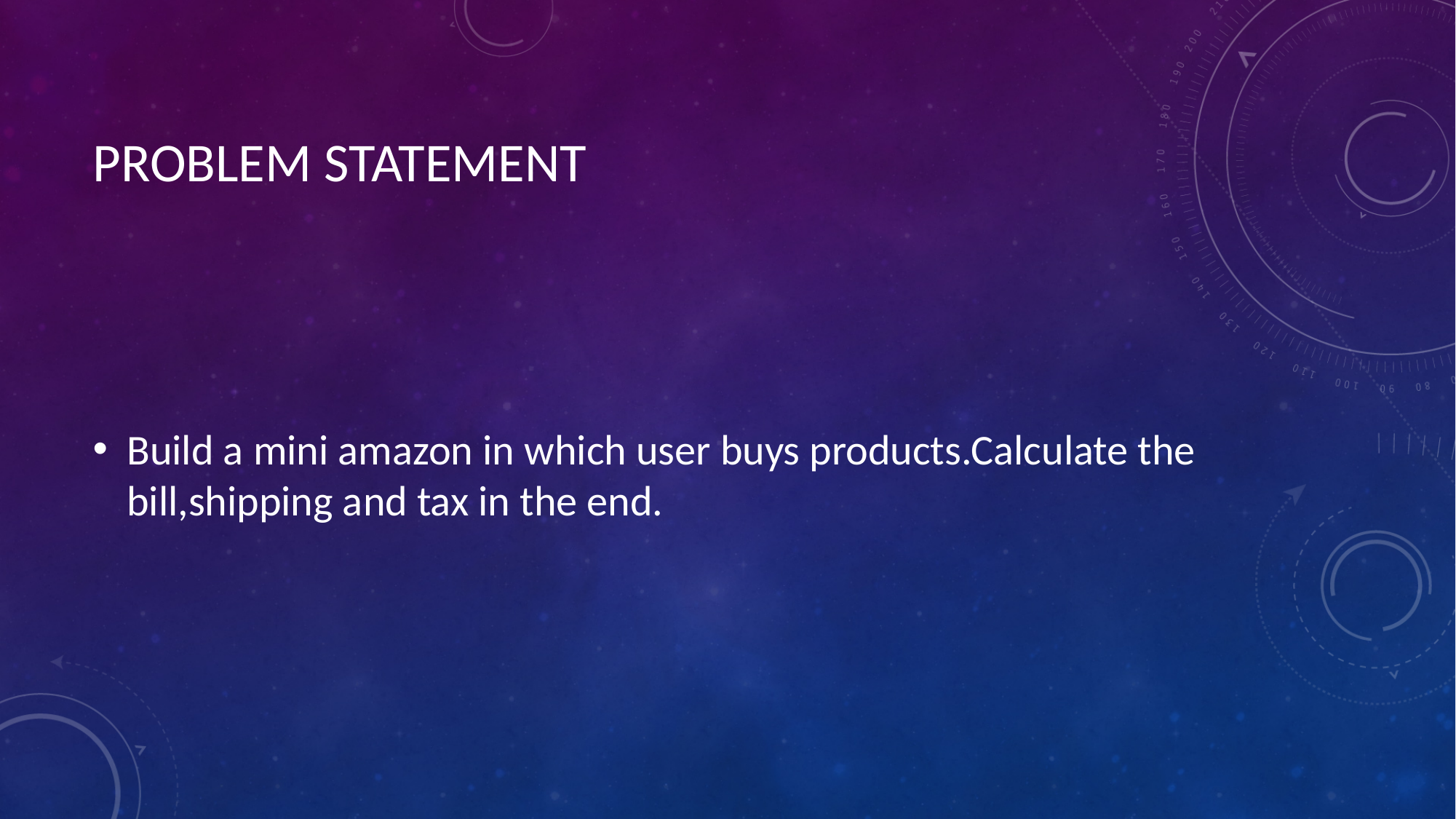

# Problem statement
Build a mini amazon in which user buys products.Calculate the bill,shipping and tax in the end.